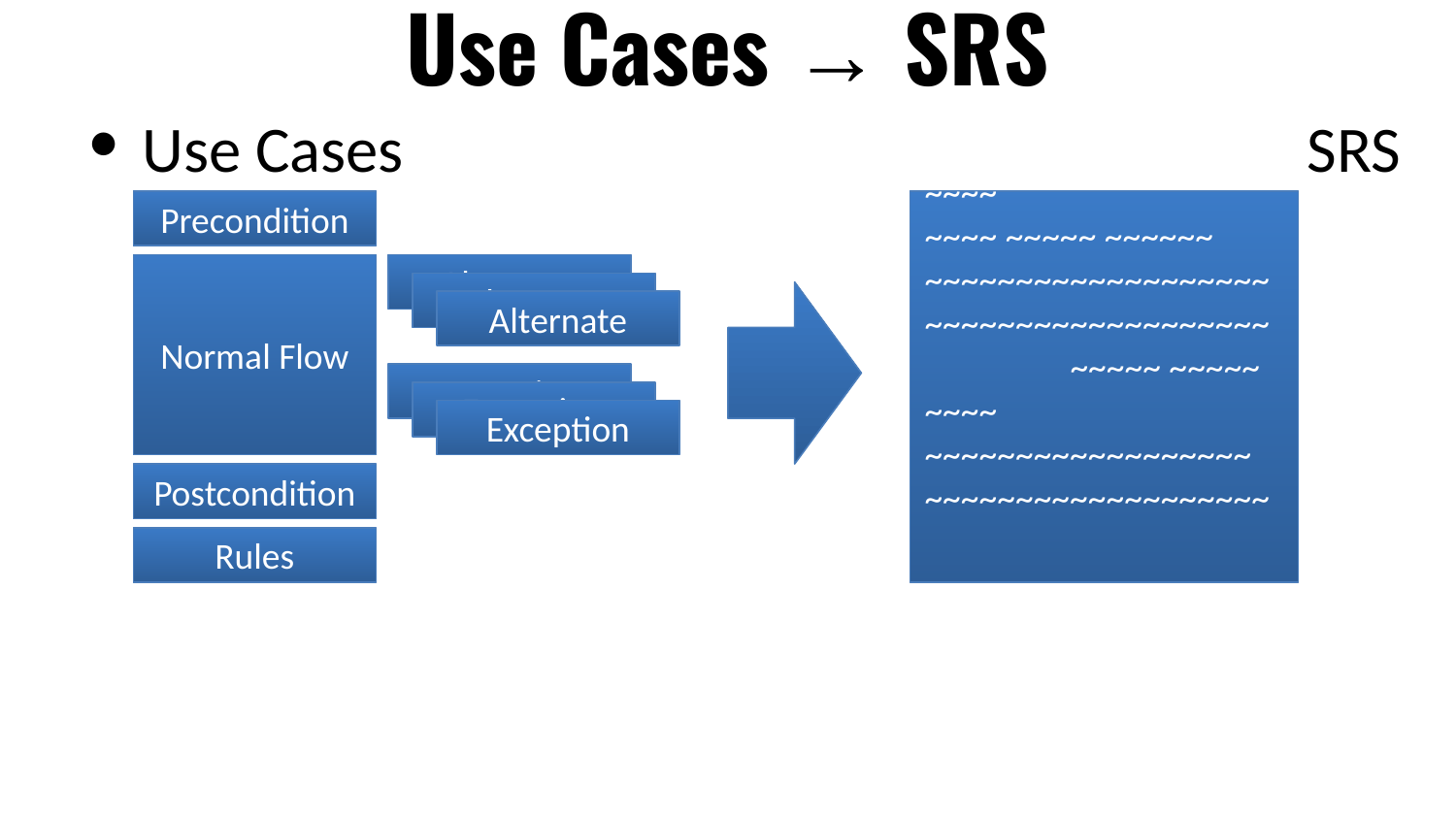

# Use Cases → SRS
Use Cases							SRS
Precondition
~~~~~~~~~~~~~~~~~
	~~~~~~~ ~~~ ~~~~
~~~~ ~~~~~ ~~~~~~
~~~~~~~~~~~~~~~~~~~
~~~~~~~~~~~~~~~~~~~
	~~~~~ ~~~~~ ~~~~
~~~~~~~~~~~~~~~~~~
~~~~~~~~~~~~~~~~~~~
	~~~~~~~~~~~~~~
~~~~~~~~~~~~~~~~~~
~~~~~~~~~~~~~~~~~~~
Normal Flow
Alternate
Alternate

Alternate
Exception
Exception
Exception
Postcondition
Rules